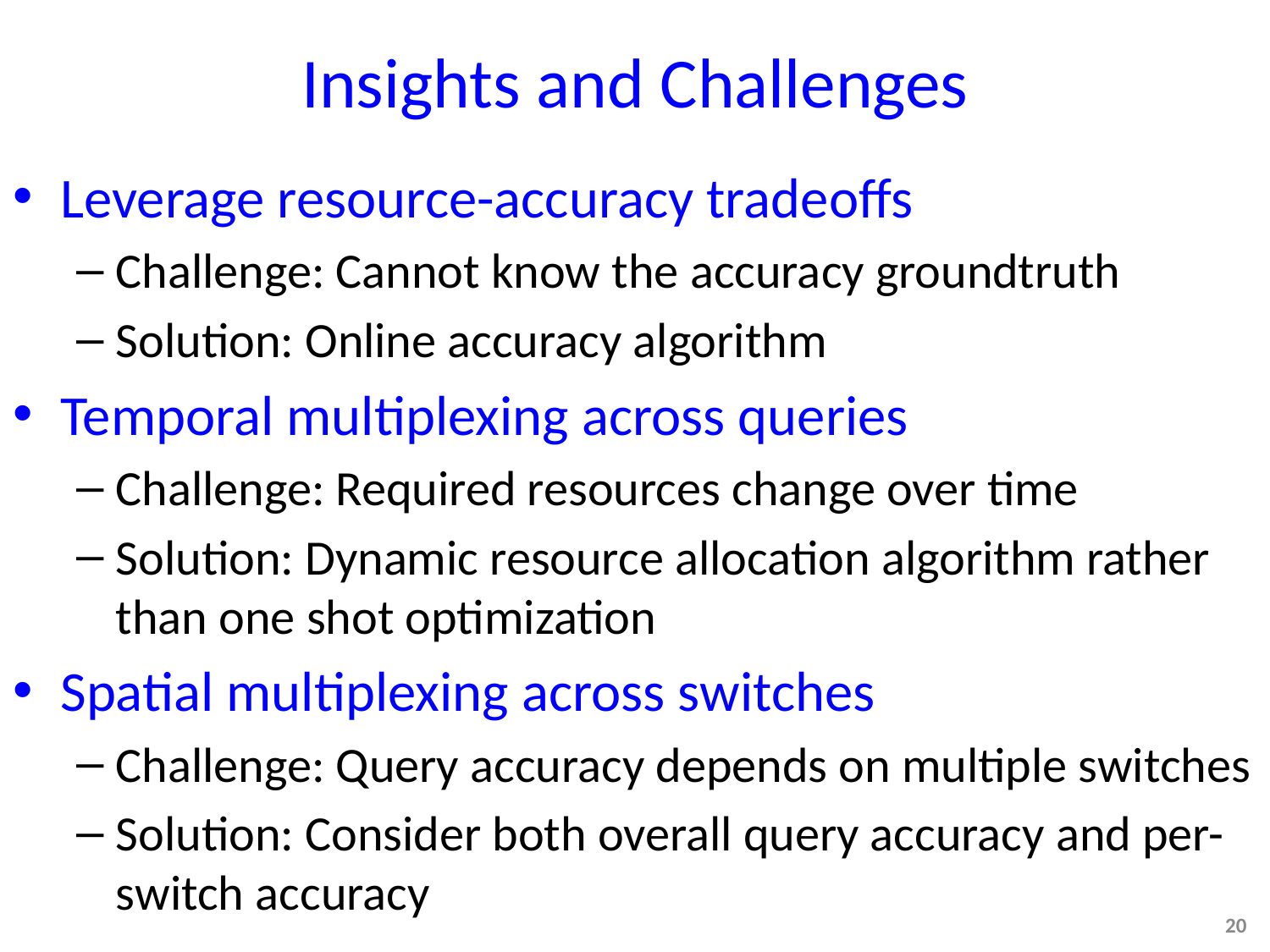

# Insights and Challenges
Leverage resource-accuracy tradeoffs
Challenge: Cannot know the accuracy groundtruth
Solution: Online accuracy algorithm
Temporal multiplexing across queries
Challenge: Required resources change over time
Solution: Dynamic resource allocation algorithm rather than one shot optimization
Spatial multiplexing across switches
Challenge: Query accuracy depends on multiple switches
Solution: Consider both overall query accuracy and per-switch accuracy

20